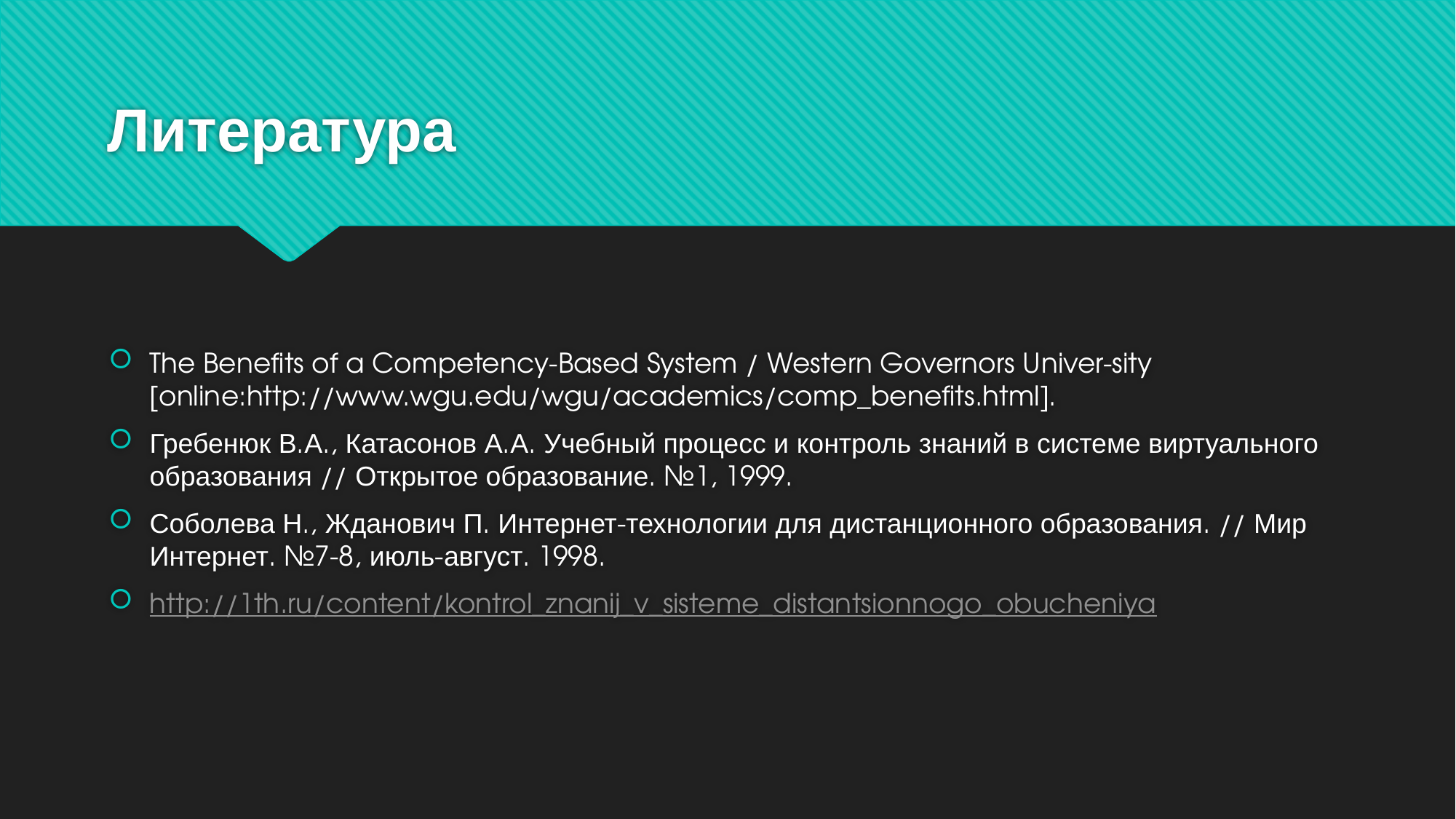

# Литература
The Benefits of a Competency-Based System / Western Governors Univer-sity [online:http://www.wgu.edu/wgu/academics/comp_benefits.html].
Гребенюк В.А., Катасонов А.А. Учебный процесс и контроль знаний в системе виртуального образования // Открытое образование. №1, 1999.
Соболева Н., Жданович П. Интернет-технологии для дистанционного образования. // Мир Интернет. №7-8, июль-август. 1998.
http://1th.ru/content/kontrol_znanij_v_sisteme_distantsionnogo_obucheniya